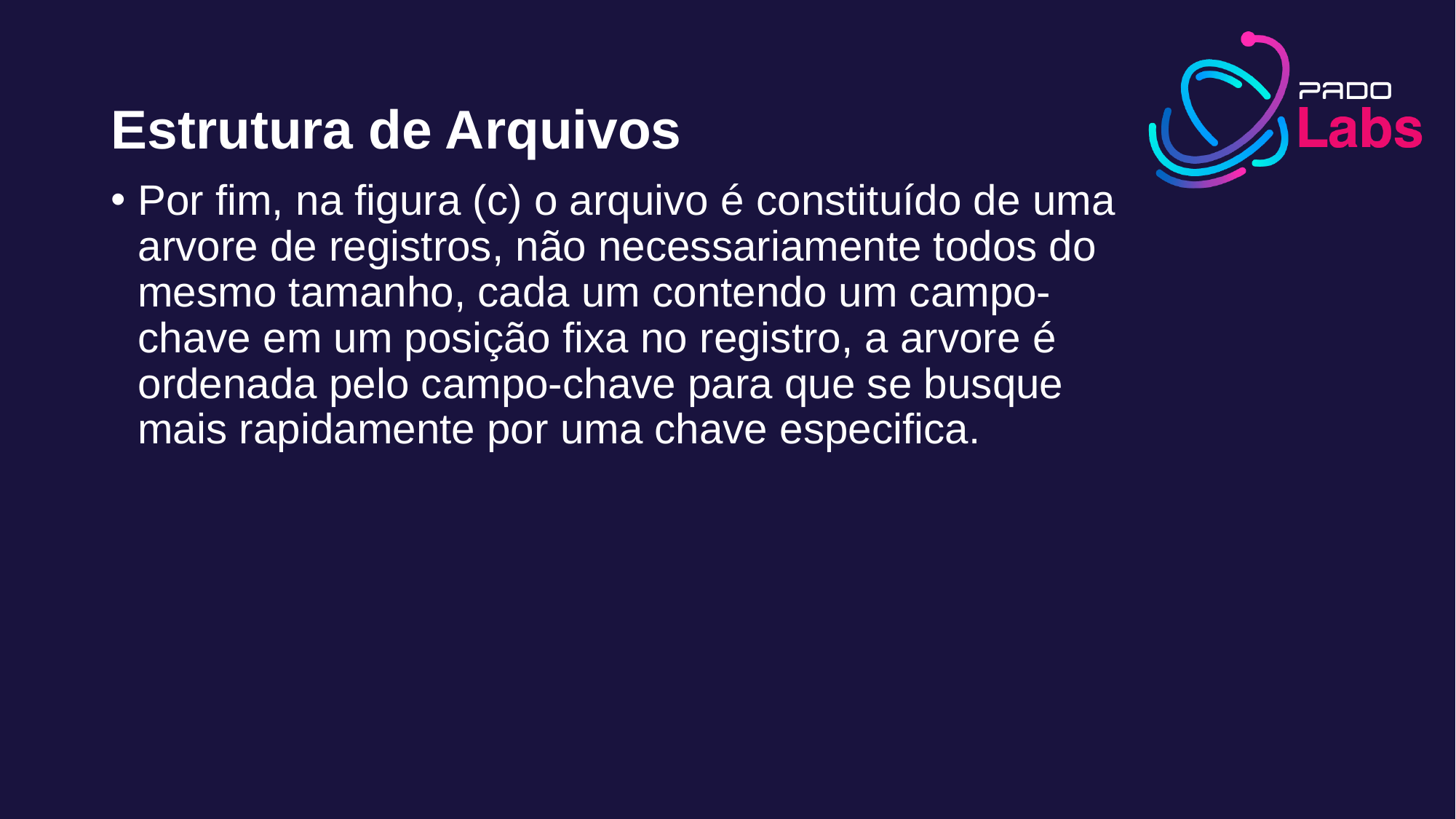

Estrutura de Arquivos
Por fim, na figura (c) o arquivo é constituído de uma arvore de registros, não necessariamente todos do mesmo tamanho, cada um contendo um campo-chave em um posição fixa no registro, a arvore é ordenada pelo campo-chave para que se busque mais rapidamente por uma chave especifica.